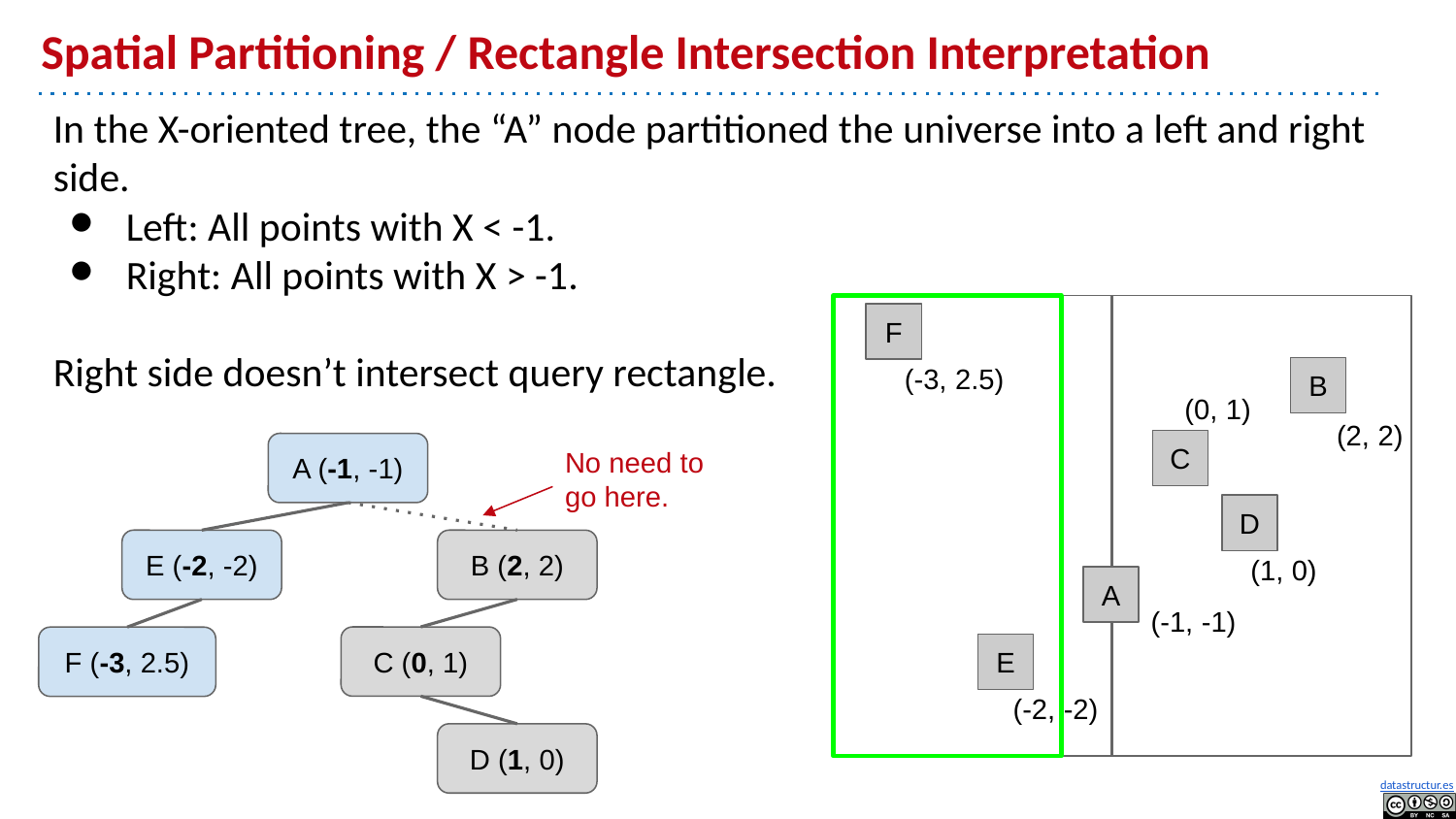

# Spatial Partitioning / Rectangle Intersection Interpretation
In the X-oriented tree, the “A” node partitioned the universe into a left and right side.
Left: All points with X < -1.
Right: All points with X > -1.

Right side doesn’t intersect query rectangle.

F
(-3, 2.5)
B
(0, 1)
(2, 2)
C
No need to go here.
A (-1, -1)
D
E (-2, -2)
B (2, 2)
(1, 0)
A
(-1, -1)
C (0, 1)
F (-3, 2.5)
E
(-2, -2)
D (1, 0)